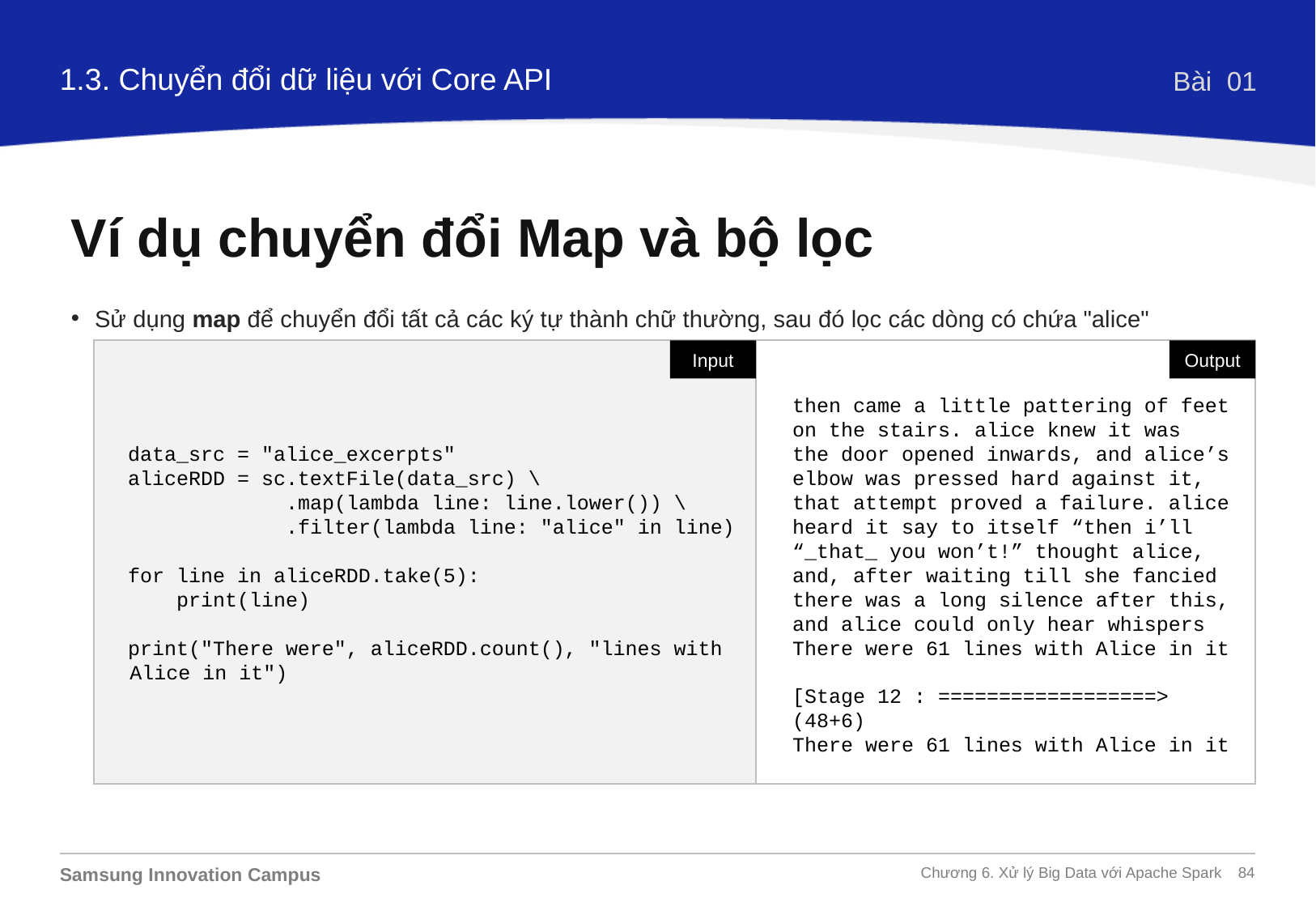

1.3. Chuyển đổi dữ liệu với Core API
Bài  01
Ví dụ chuyển đổi Map và bộ lọc
Sử dụng map để chuyển đổi tất cả các ký tự thành chữ thường, sau đó lọc các dòng có chứa "alice"
data_src = "alice_excerpts"
aliceRDD = sc.textFile(data_src) \
             .map(lambda line: line.lower()) \
             .filter(lambda line: "alice" in line)

for line in aliceRDD.take(5):
    print(line)

print("There were", aliceRDD.count(), "lines with Alice in it")
Input

then came a little pattering of feet on the stairs. alice knew it was
the door opened inwards, and alice’s elbow was pressed hard against it,
that attempt proved a failure. alice heard it say to itself “then i’ll
“_that_ you won’t!” thought alice, and, after waiting till she fancied
there was a long silence after this, and alice could only hear whispers
There were 61 lines with Alice in it

[Stage 12 : ==================>     (48+6)
There were 61 lines with Alice in it
Output